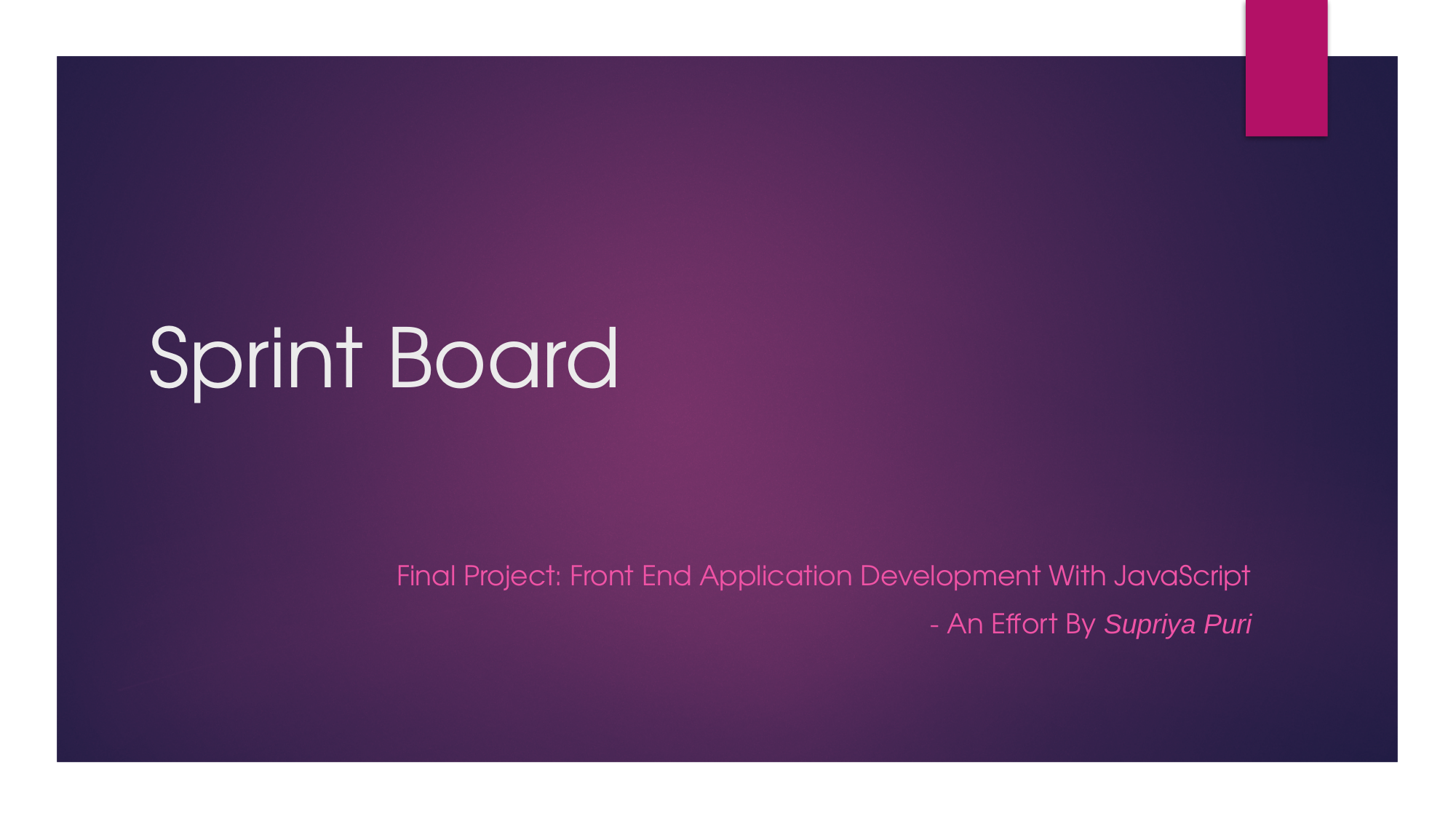

# Sprint Board
Final Project: Front End Application Development With JavaScript
- An Effort By Supriya Puri